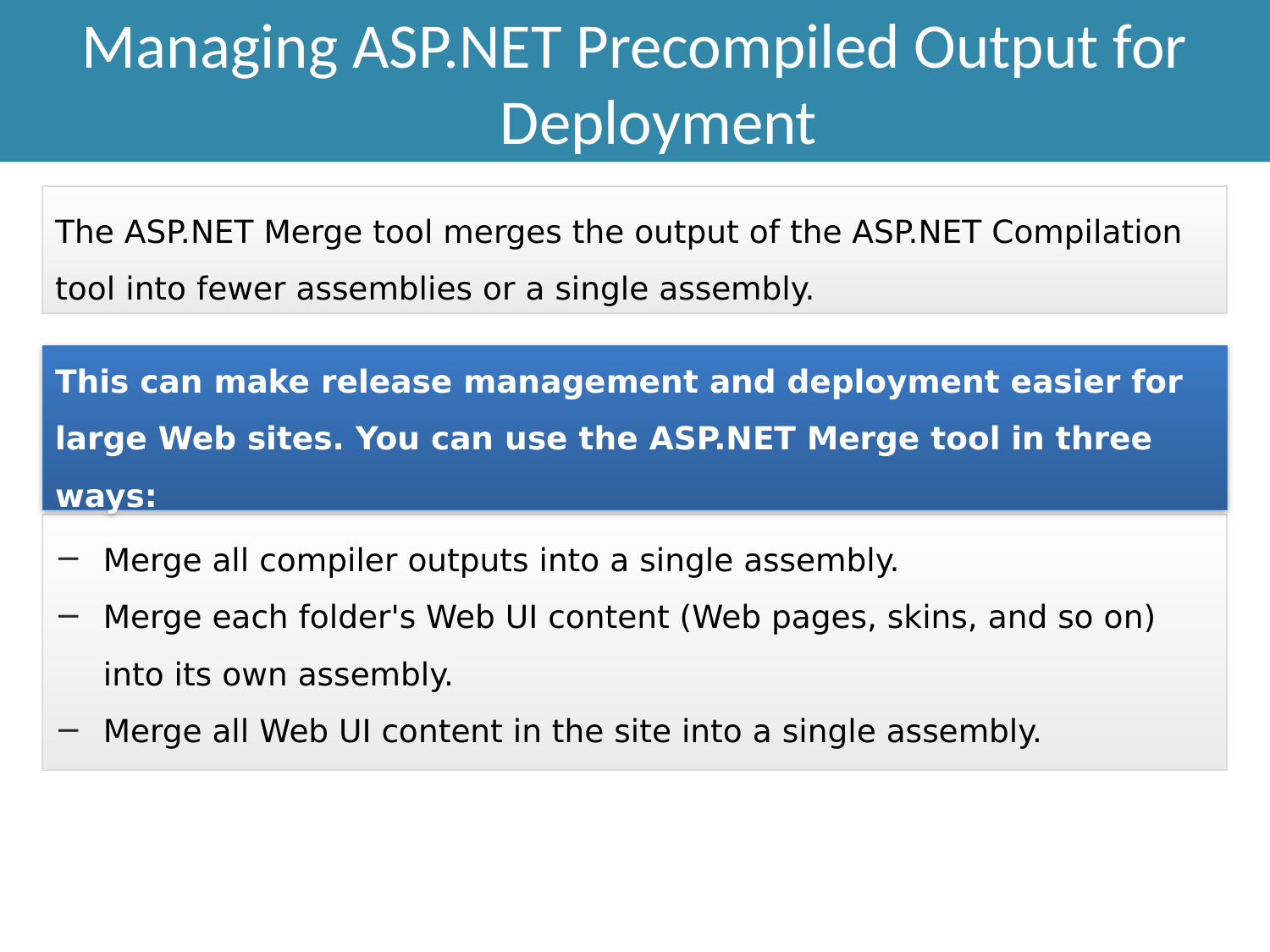

# Managing ASP.NET Precompiled Output for Deployment
The ASP.NET Merge tool merges the output of the ASP.NET Compilation tool into fewer assemblies or a single assembly.
This can make release management and deployment easier for large Web sites. You can use the ASP.NET Merge tool in three ways:
Merge all compiler outputs into a single assembly.
Merge each folder's Web UI content (Web pages, skins, and so on) into its own assembly.
Merge all Web UI content in the site into a single assembly.